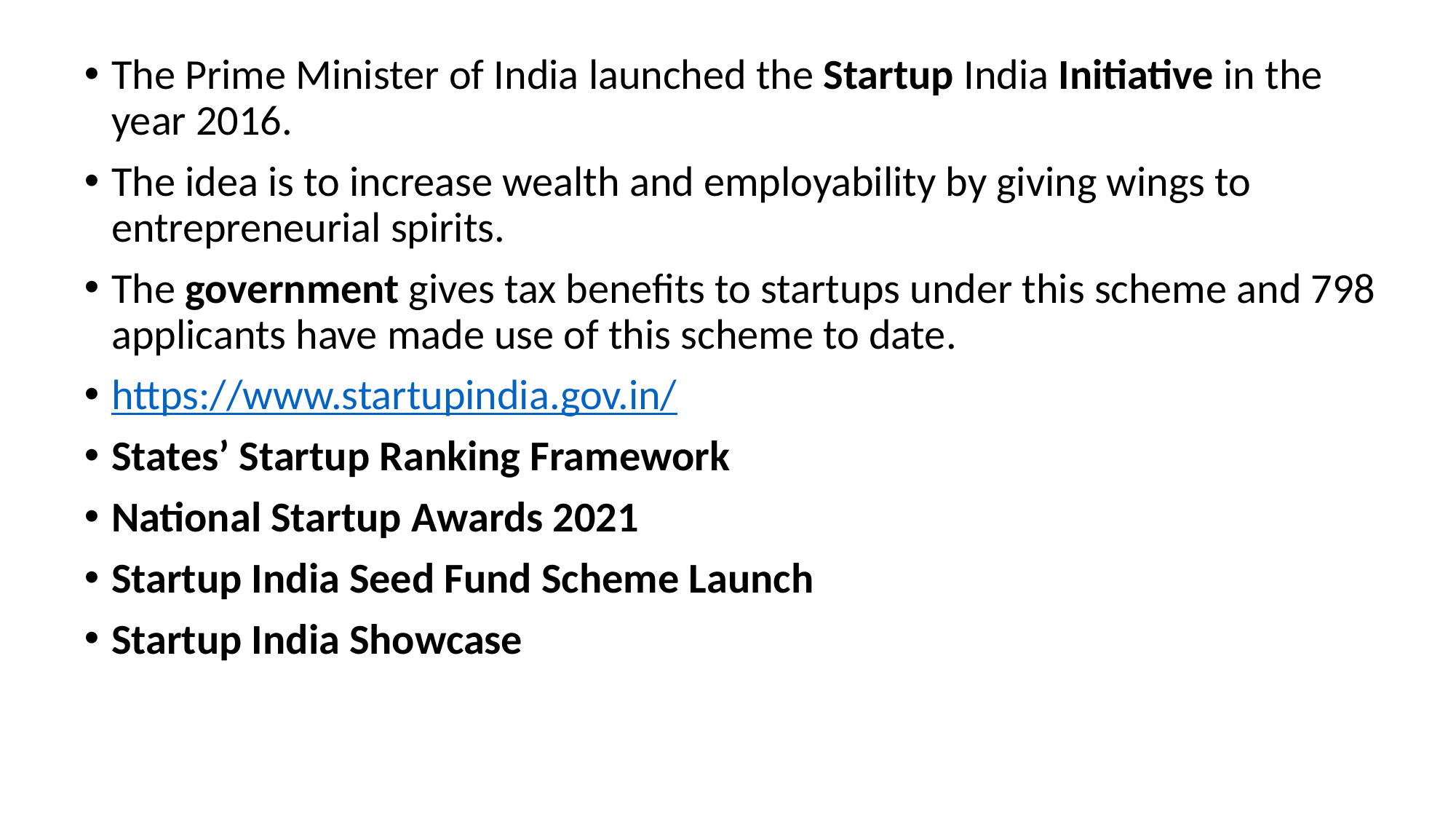

The Prime Minister of India launched the Startup India Initiative in the year 2016.
The idea is to increase wealth and employability by giving wings to entrepreneurial spirits.
The government gives tax benefits to startups under this scheme and 798 applicants have made use of this scheme to date.
https://www.startupindia.gov.in/
States’ Startup Ranking Framework
National Startup Awards 2021
Startup India Seed Fund Scheme Launch
Startup India Showcase